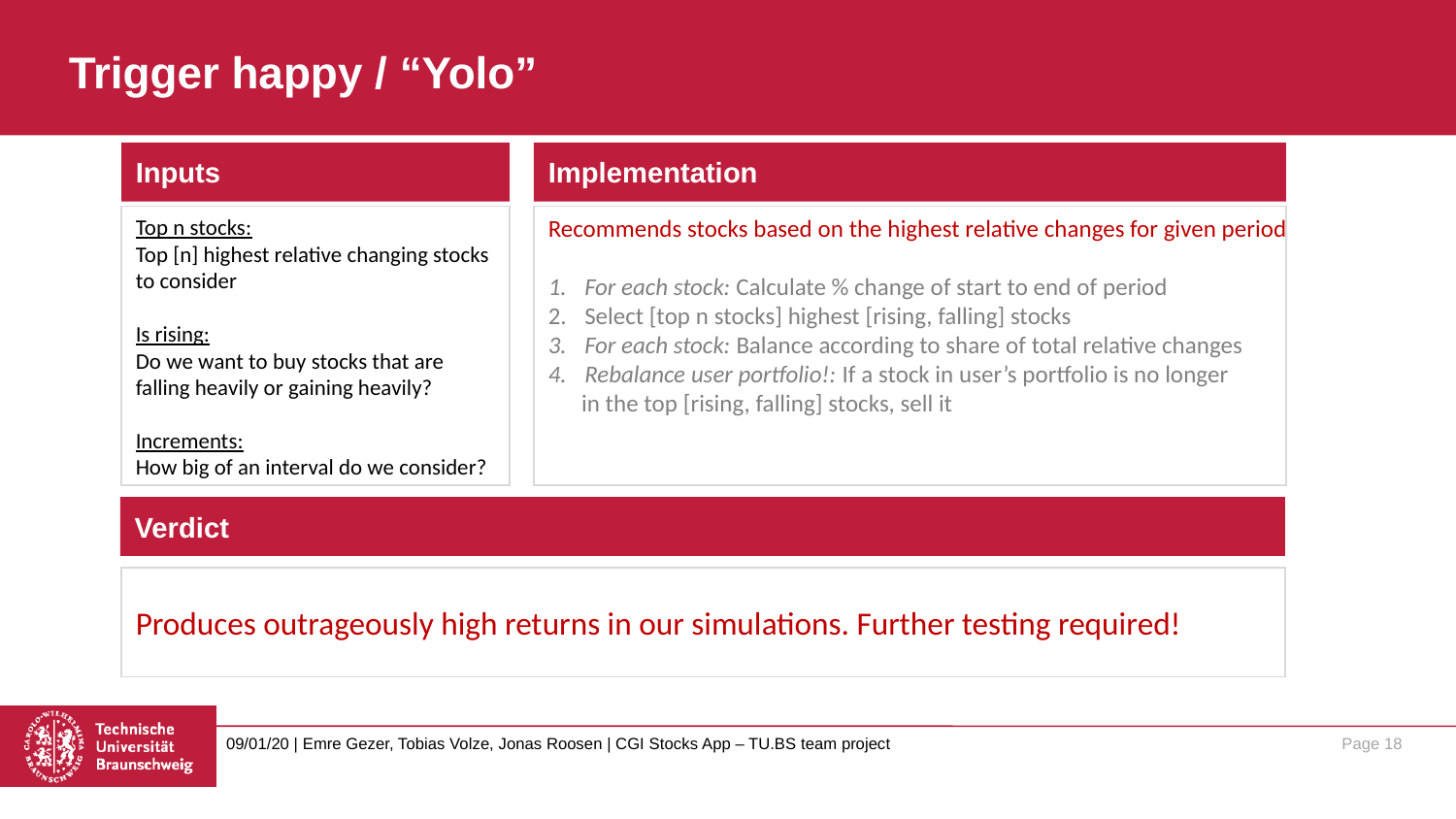

# Trigger happy / “Yolo”
Inputs
Implementation
Top n stocks:
Top [n] highest relative changing stocks
to consider

Is rising:
Do we want to buy stocks that are
falling heavily or gaining heavily?

Increments:
How big of an interval do we consider?
Recommends stocks based on the highest relative changes for given period

For each stock: Calculate % change of start to end of period
Select [top n stocks] highest [rising, falling] stocks
For each stock: Balance according to share of total relative changes
Rebalance user portfolio!: If a stock in user’s portfolio is no longer
      in the top [rising, falling] stocks, sell it
Verdict
Produces outrageously high returns in our simulations. Further testing required!